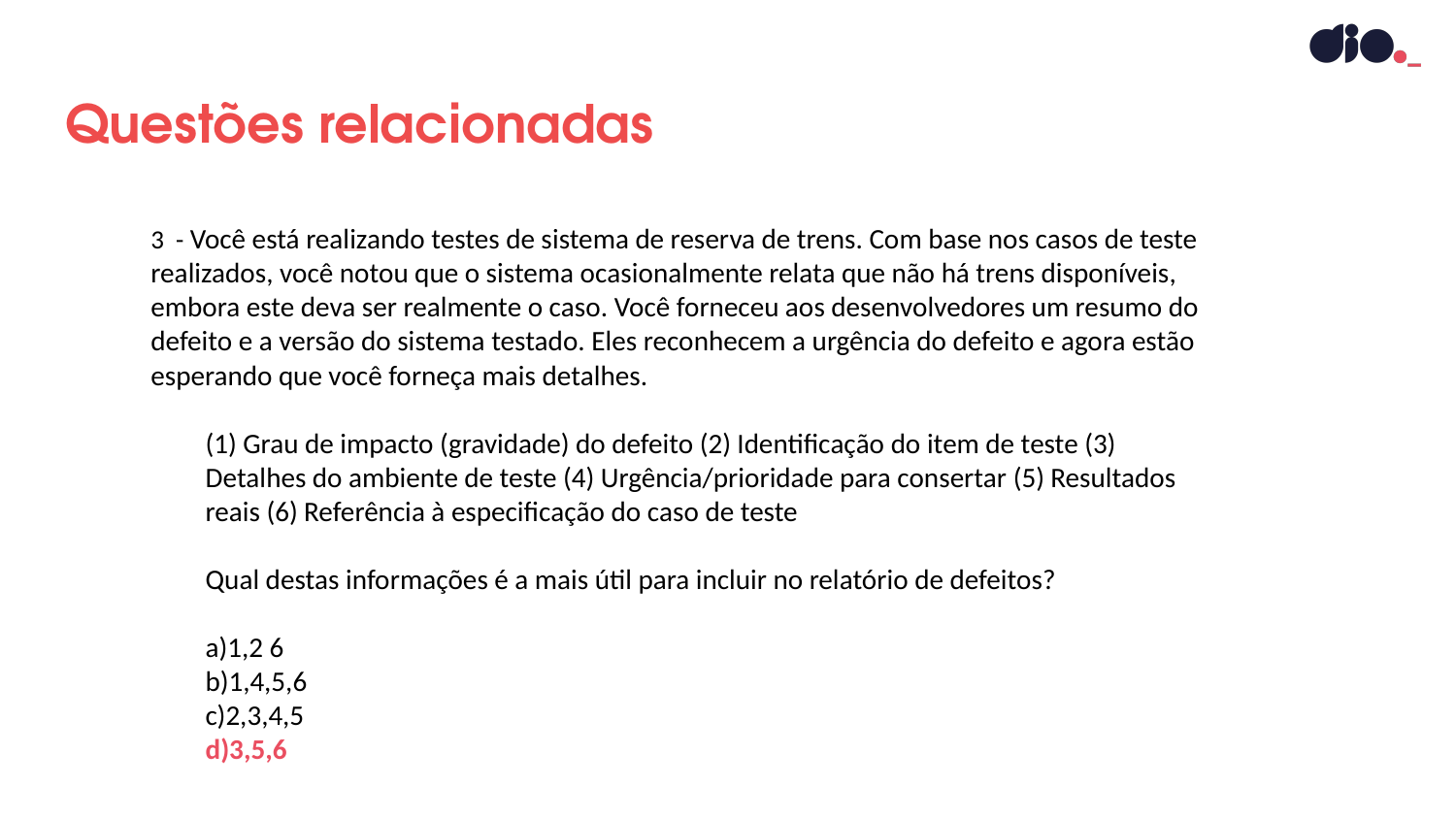

Questões relacionadas
3  - Você está realizando testes de sistema de reserva de trens. Com base nos casos de teste realizados, você notou que o sistema ocasionalmente relata que não há trens disponíveis, embora este deva ser realmente o caso. Você forneceu aos desenvolvedores um resumo do defeito e a versão do sistema testado. Eles reconhecem a urgência do defeito e agora estão esperando que você forneça mais detalhes.

(1) Grau de impacto (gravidade) do defeito (2) Identificação do item de teste (3) Detalhes do ambiente de teste (4) Urgência/prioridade para consertar (5) Resultados reais (6) Referência à especificação do caso de teste

Qual destas informações é a mais útil para incluir no relatório de defeitos?

a)1,2 6
b)1,4,5,6
c)2,3,4,5
d)3,5,6